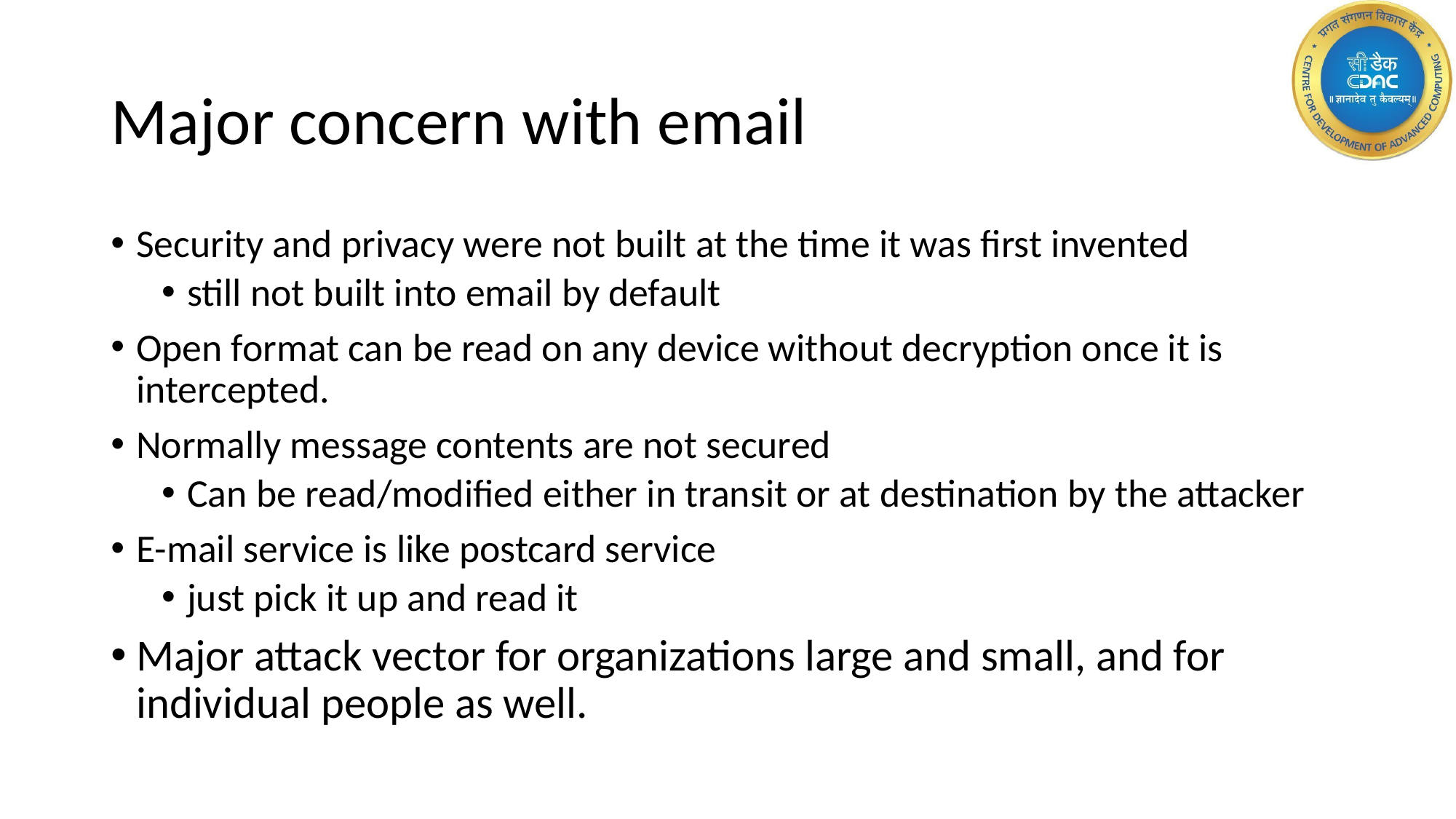

# Major concern with email
Security and privacy were not built at the time it was first invented
still not built into email by default
Open format can be read on any device without decryption once it is intercepted.
Normally message contents are not secured
Can be read/modified either in transit or at destination by the attacker
E-mail service is like postcard service
just pick it up and read it
Major attack vector for organizations large and small, and for individual people as well.